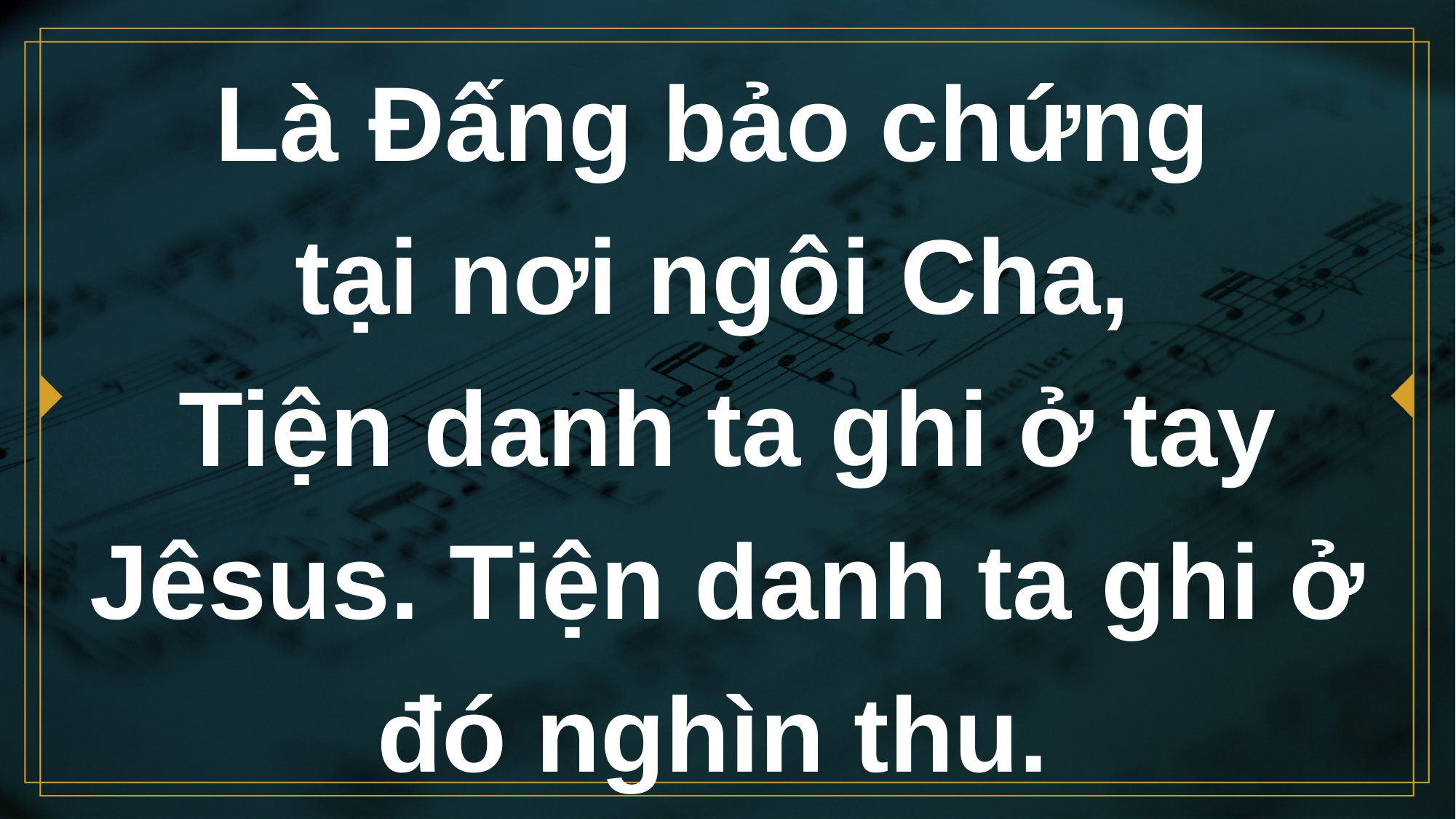

# Là Đấng bảo chứng tại nơi ngôi Cha, Tiện danh ta ghi ở tay Jêsus. Tiện danh ta ghi ở đó nghìn thu.